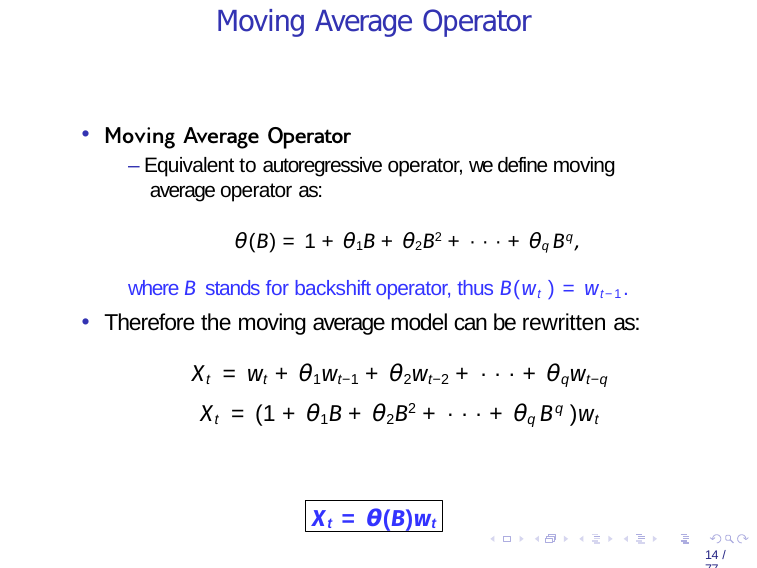

Moving Average Operator
Moving Average Operator
– Equivalent to autoregressive operator, we define moving  average operator as:

θ(B) = 1 + θ1B + θ2B2 + · · · + θq Bq,
where B stands for backshift operator, thus B(wt ) = wt−1.
Therefore the moving average model can be rewritten as:
Xt = wt + θ1wt−1 + θ2wt−2 + · · · + θqwt−q
Xt = (1 + θ1B + θ2B2 + · · · + θq Bq )wt
Xt = θ(B)wt

14 / 77